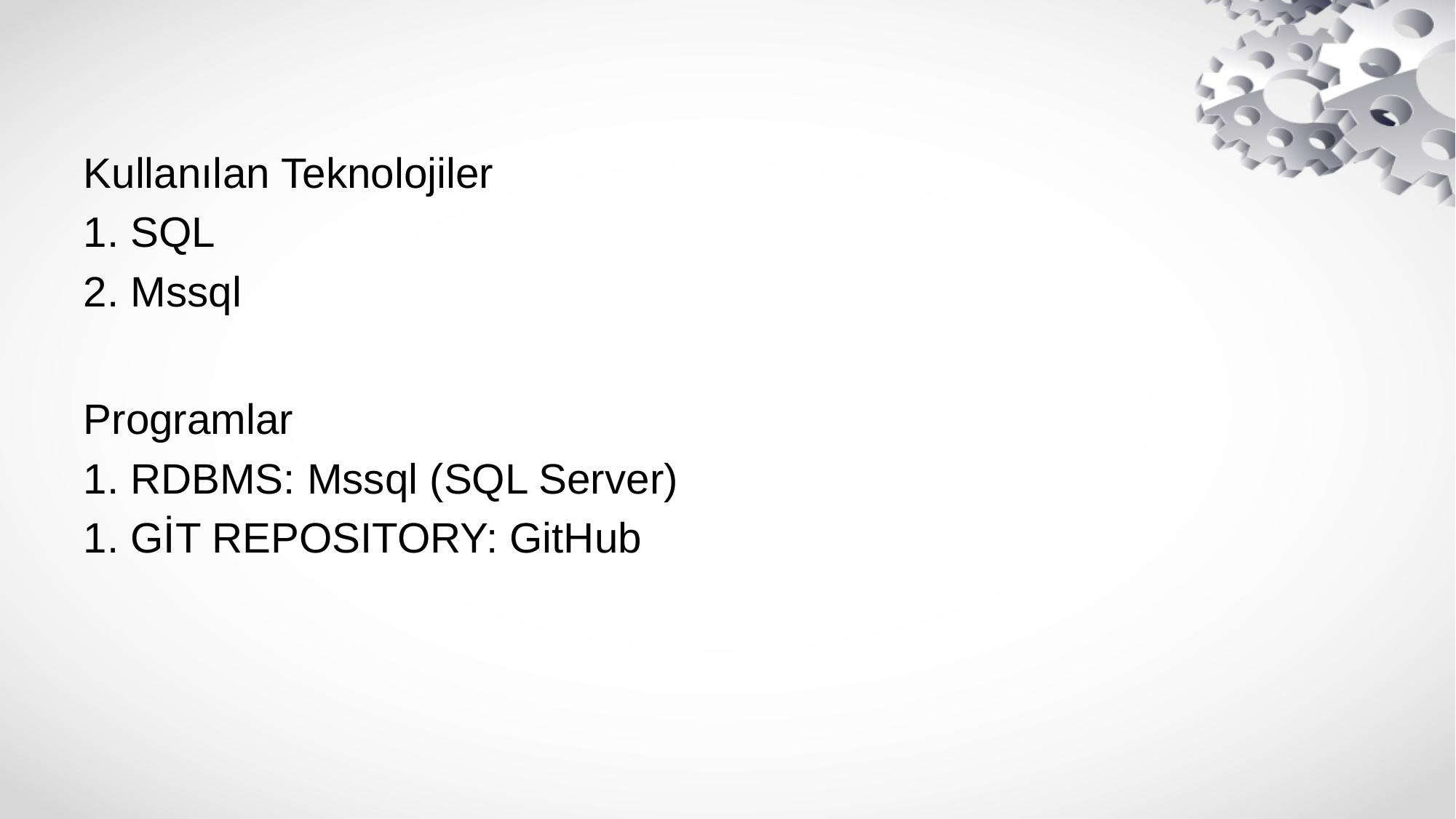

Kullanılan Teknolojiler
1. SQL
2. Mssql

Programlar
1. RDBMS: Mssql (SQL Server)
1. GİT REPOSITORY: GitHub